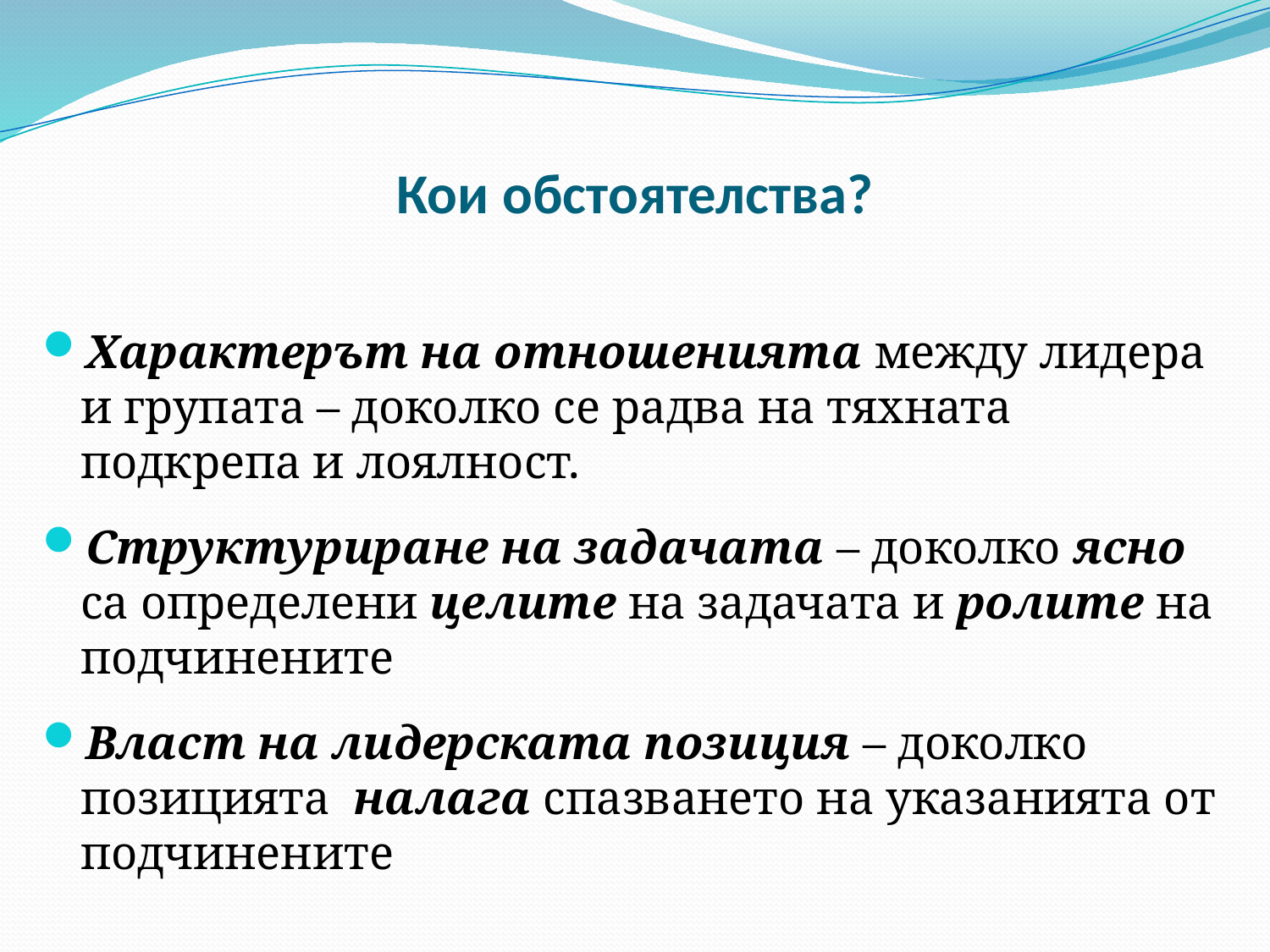

# Кои обстоятелства?
Характерът на отношенията между лидера и групата – доколко се радва на тяхната подкрепа и лоялност.
Структуриране на задачата – доколко ясно са определени целите на задачата и ролите на подчинените
Власт на лидерската позиция – доколко позицията  налага спазването на указанията от подчинените